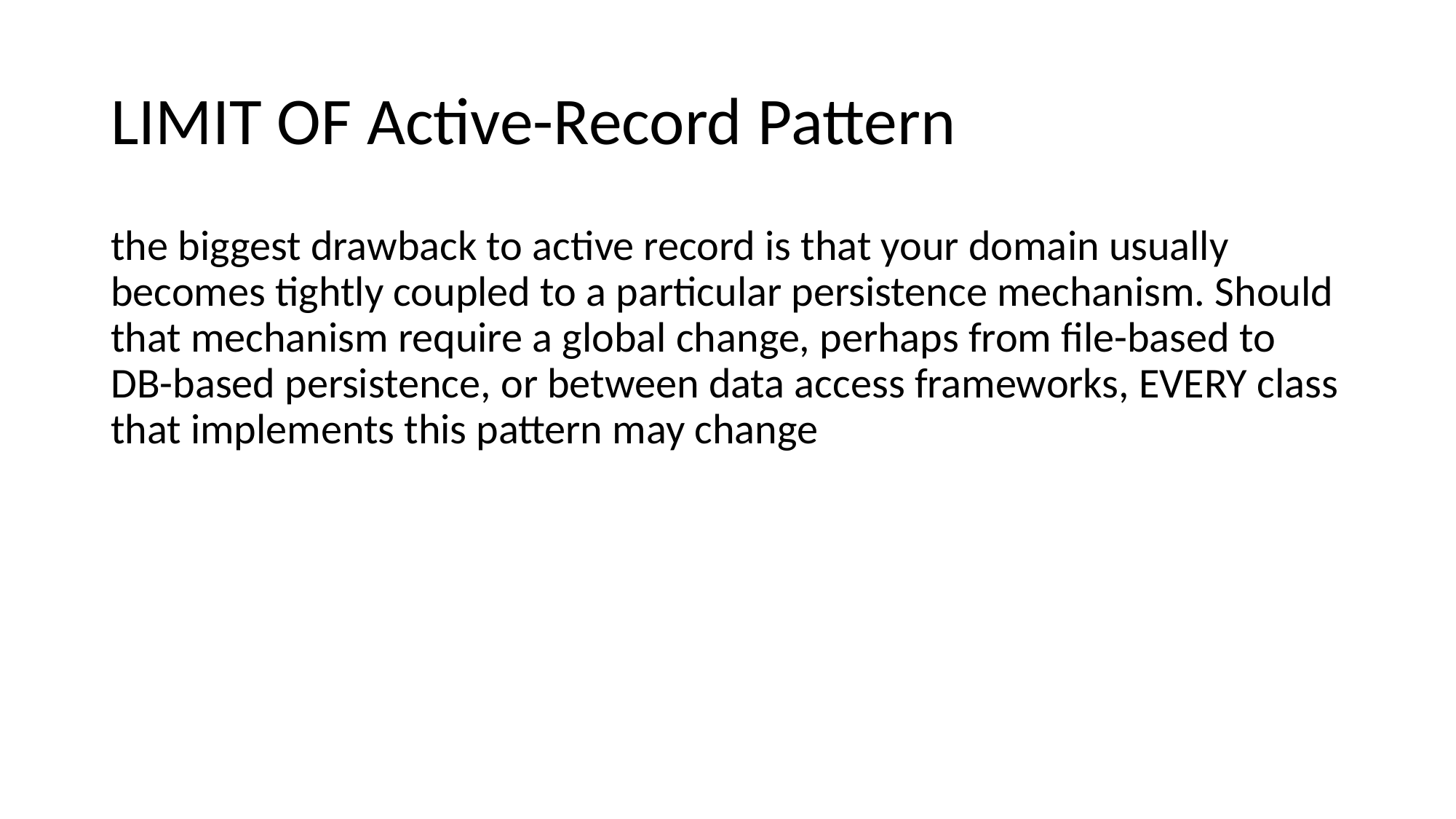

# LIMIT OF Active-Record Pattern
the biggest drawback to active record is that your domain usually becomes tightly coupled to a particular persistence mechanism. Should that mechanism require a global change, perhaps from file-based to DB-based persistence, or between data access frameworks, EVERY class that implements this pattern may change